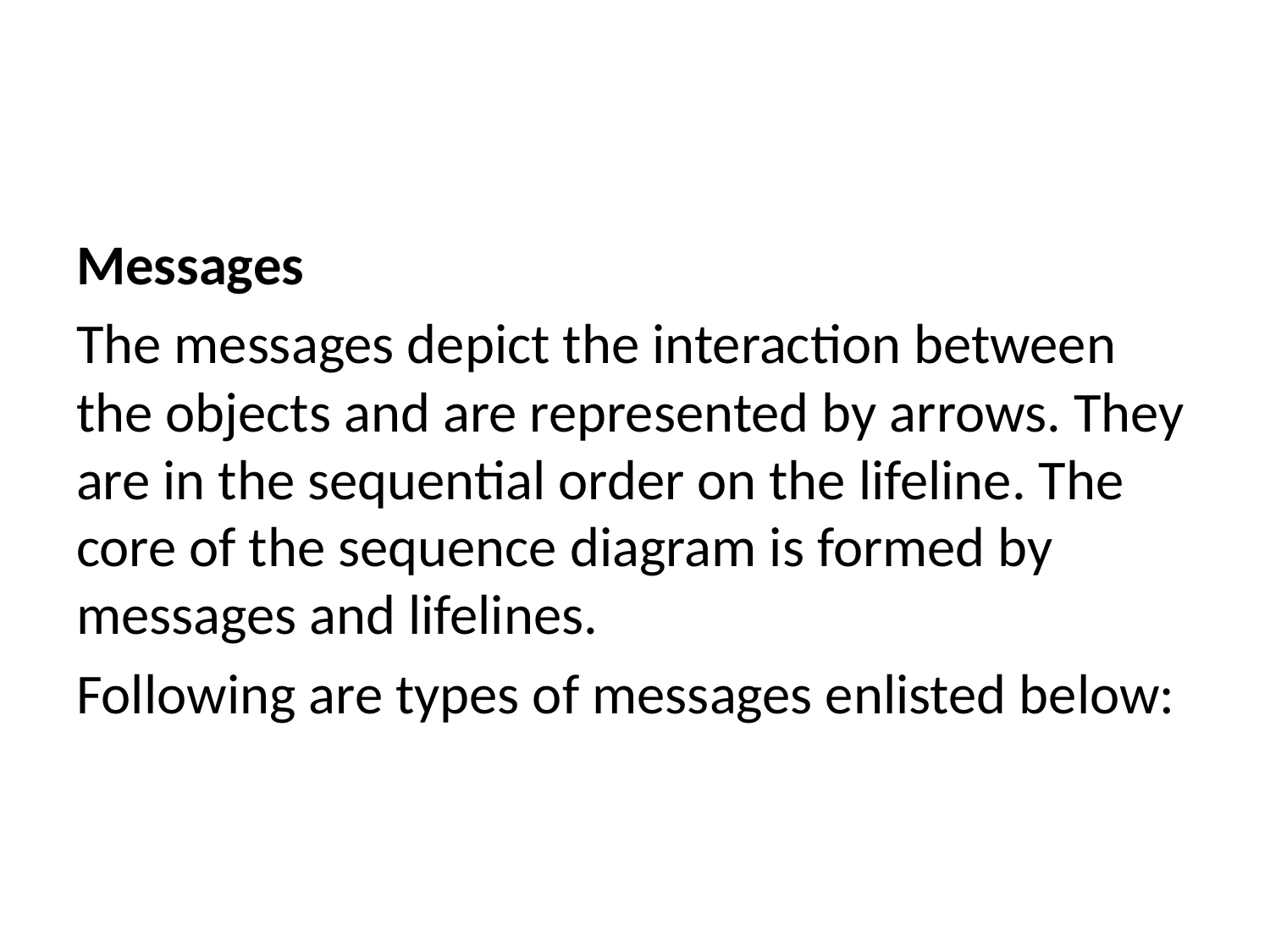

Messages
The messages depict the interaction between the objects and are represented by arrows. They are in the sequential order on the lifeline. The core of the sequence diagram is formed by messages and lifelines.
Following are types of messages enlisted below: